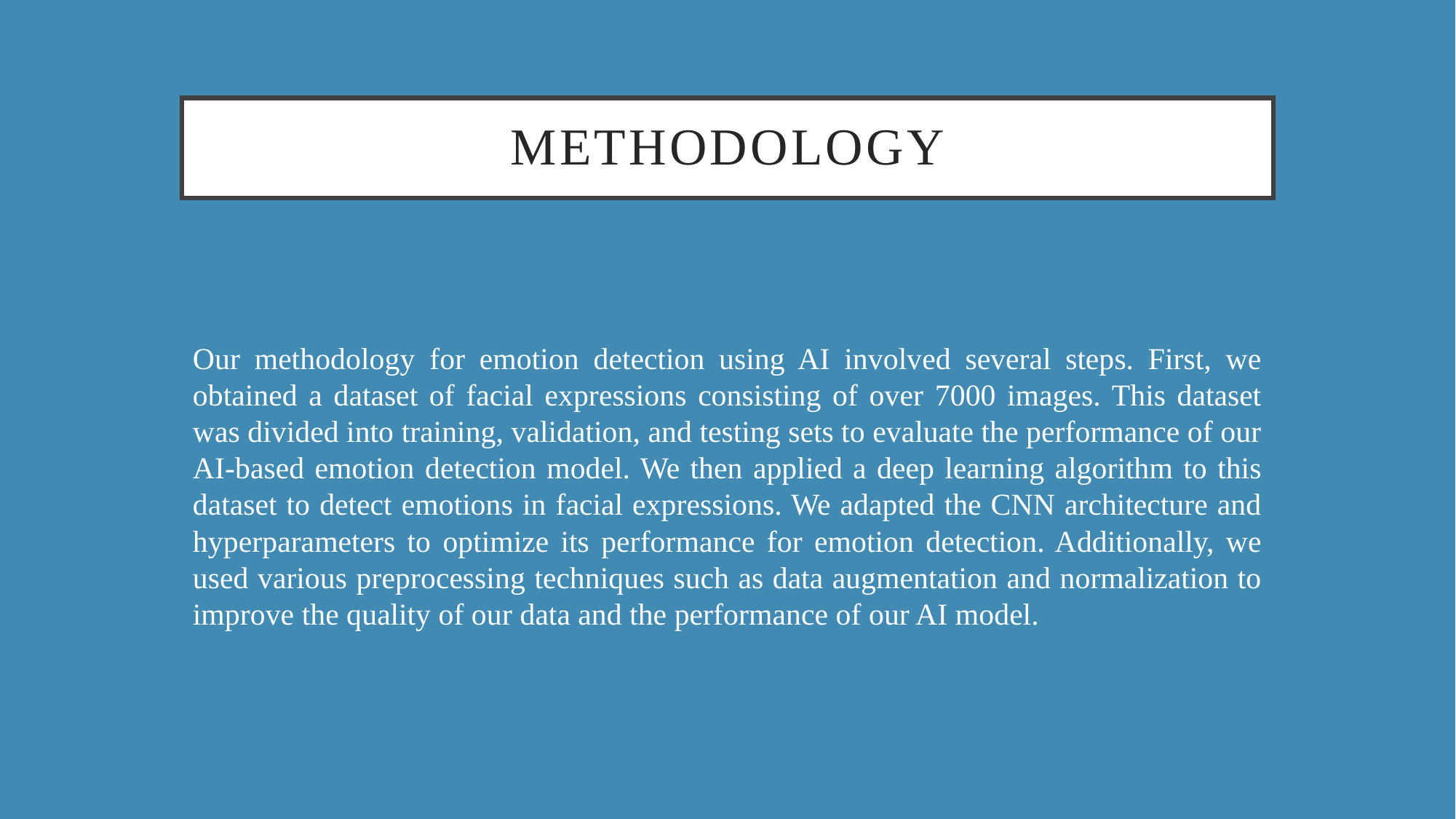

# Methodology
Our methodology for emotion detection using AI involved several steps. First, we obtained a dataset of facial expressions consisting of over 7000 images. This dataset was divided into training, validation, and testing sets to evaluate the performance of our AI-based emotion detection model. We then applied a deep learning algorithm to this dataset to detect emotions in facial expressions. We adapted the CNN architecture and hyperparameters to optimize its performance for emotion detection. Additionally, we used various preprocessing techniques such as data augmentation and normalization to improve the quality of our data and the performance of our AI model.